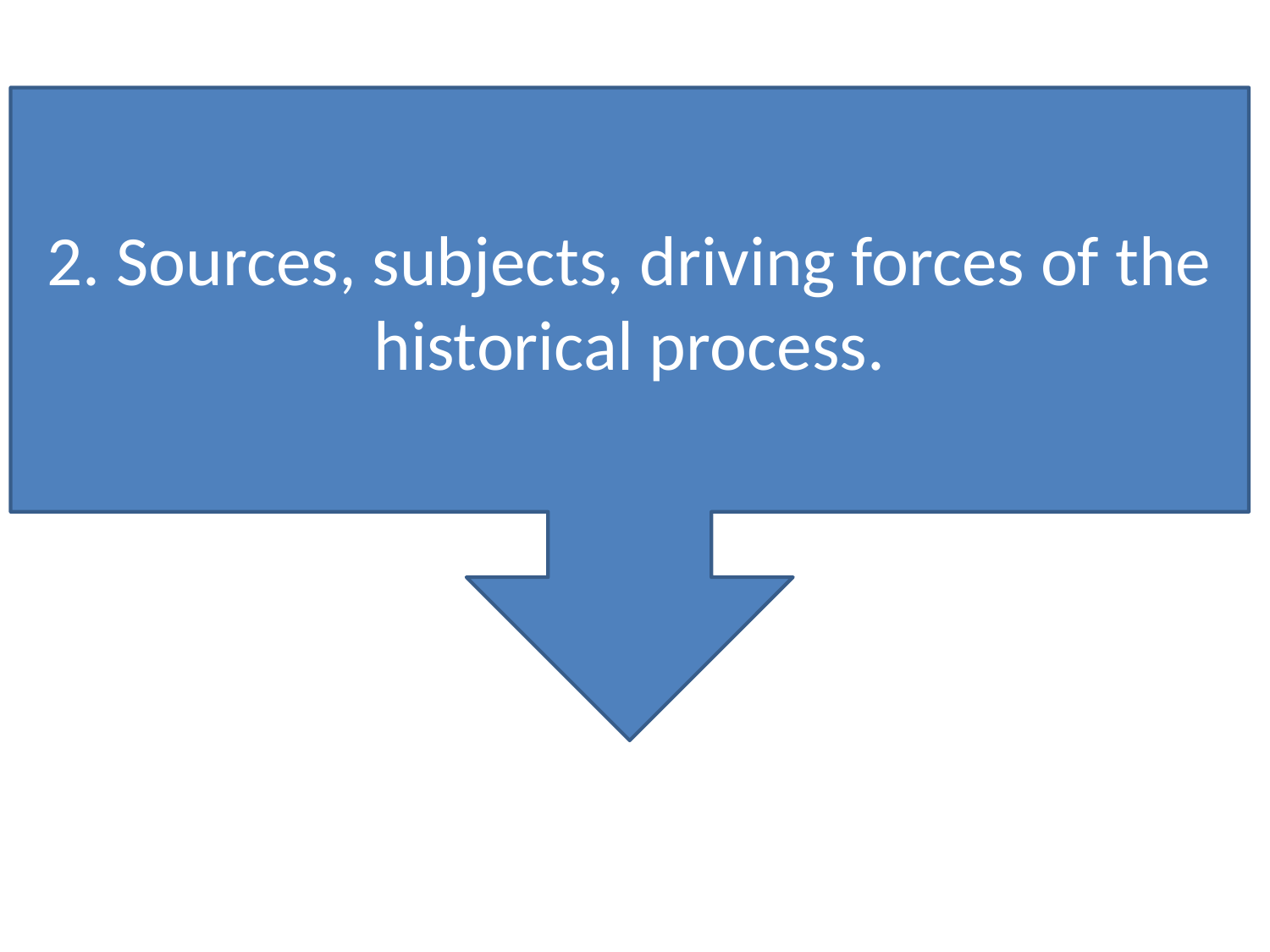

2. Sources, subjects, driving forces of the historical process.